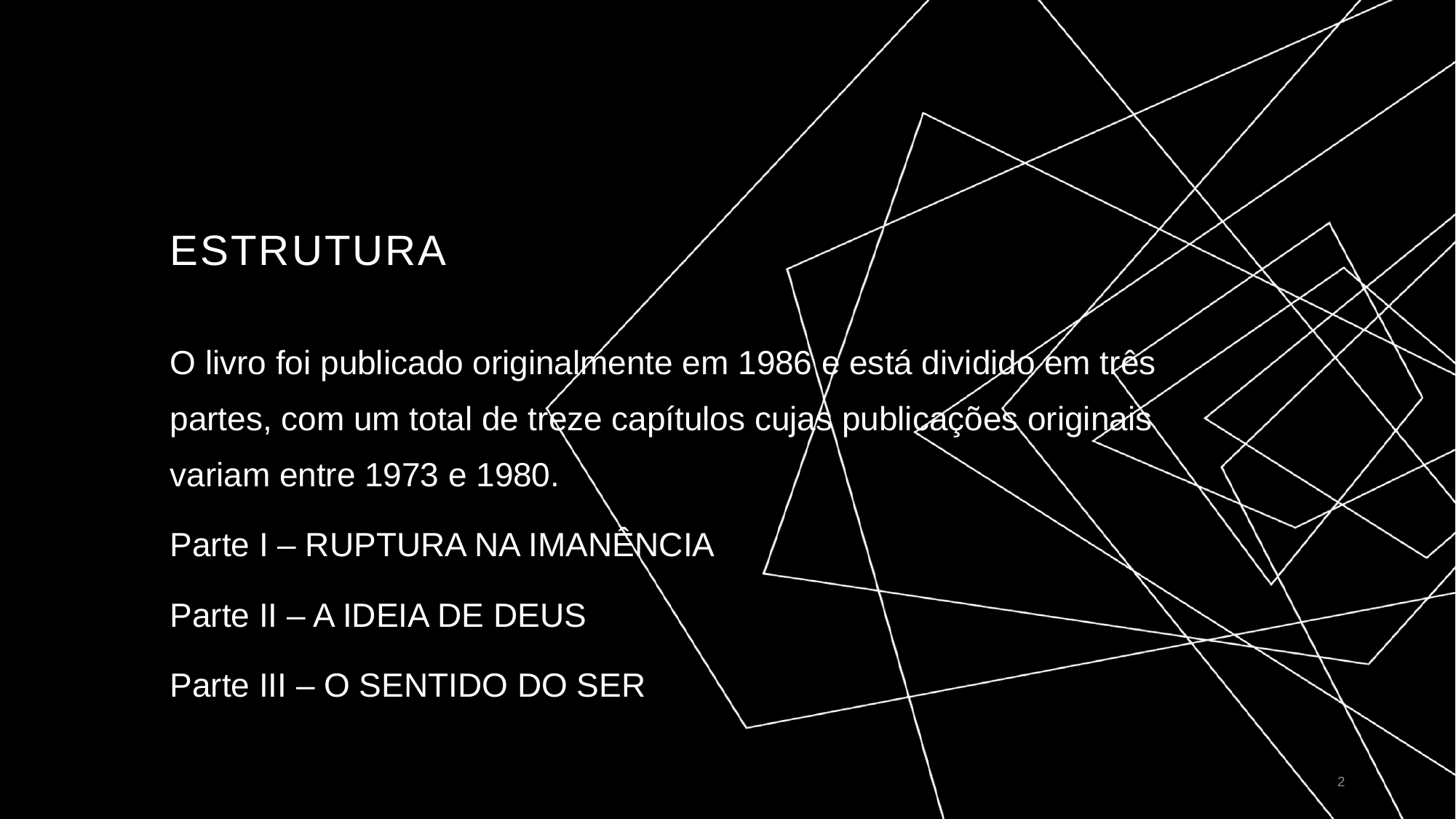

# ESTRUTURA
O livro foi publicado originalmente em 1986 e está dividido em três partes, com um total de treze capítulos cujas publicações originais variam entre 1973 e 1980.
Parte I – RUPTURA NA IMANÊNCIA
Parte II – A IDEIA DE DEUS
Parte III – O SENTIDO DO SER
2